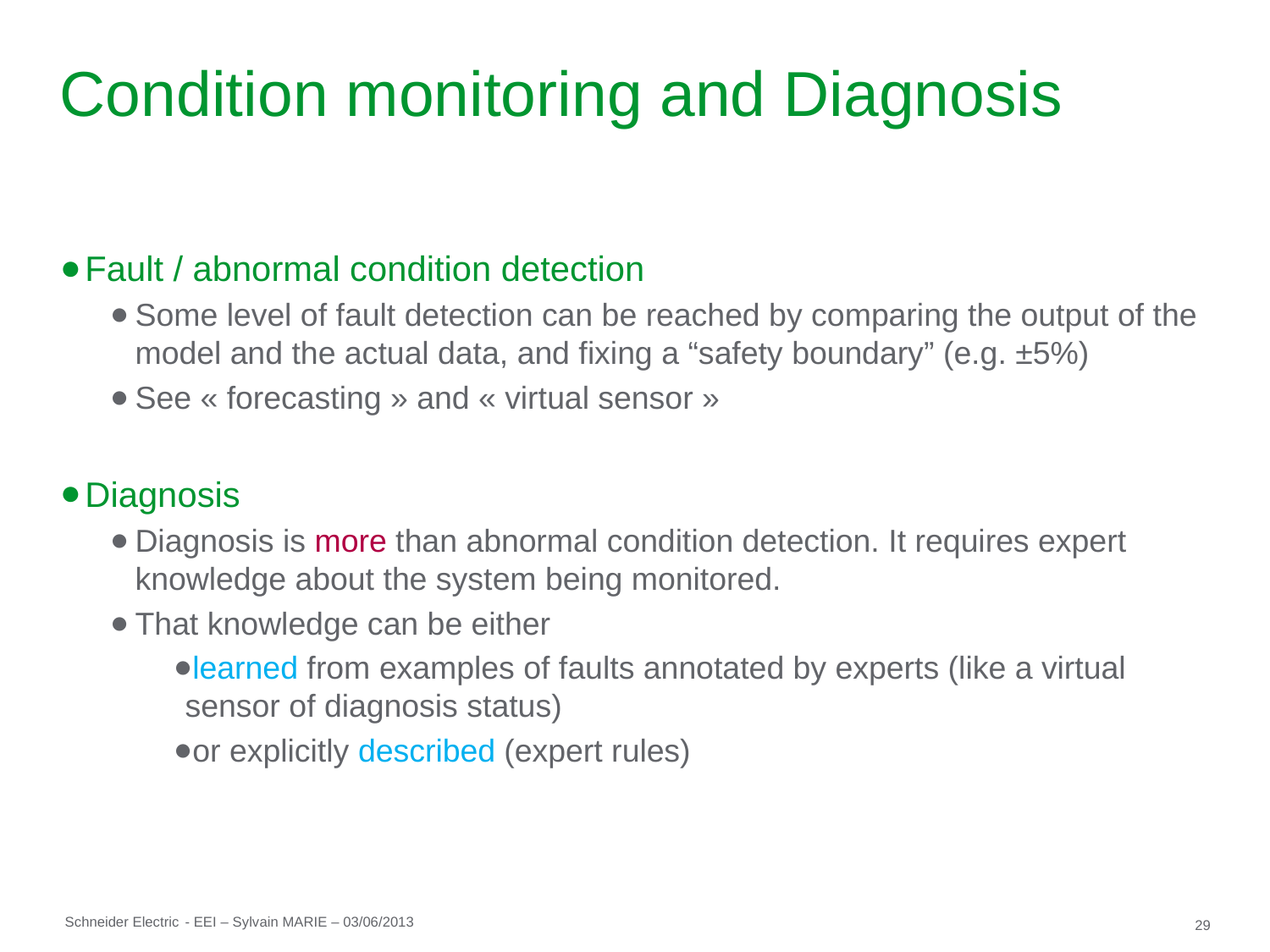

# Condition monitoring and Diagnosis
Fault / abnormal condition detection
Some level of fault detection can be reached by comparing the output of the model and the actual data, and fixing a “safety boundary” (e.g. ±5%)
See « forecasting » and « virtual sensor »

Diagnosis
Diagnosis is more than abnormal condition detection. It requires expert knowledge about the system being monitored.
That knowledge can be either
learned from examples of faults annotated by experts (like a virtual sensor of diagnosis status)
or explicitly described (expert rules)